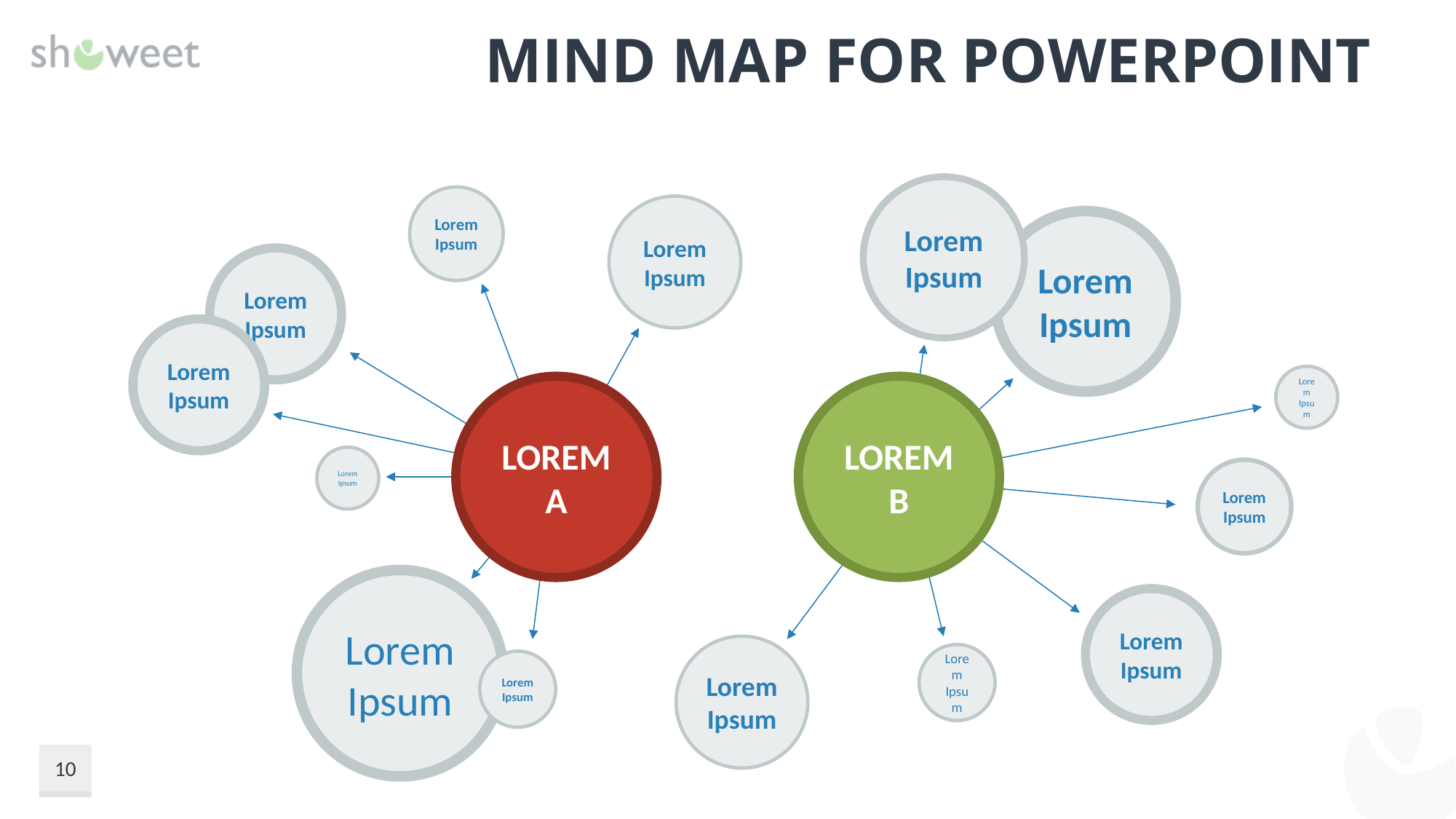

# Mind Map for PowerPoint

Lorem Ipsum
Lorem Ipsum
Lorem Ipsum
Lorem Ipsum
Lorem Ipsum
Lorem Ipsum
Lorem Ipsum
Lorem B
Lorem A
Lorem Ipsum
Lorem Ipsum
Lorem Ipsum
Lorem Ipsum
Lorem Ipsum
Lorem Ipsum
Lorem Ipsum
10